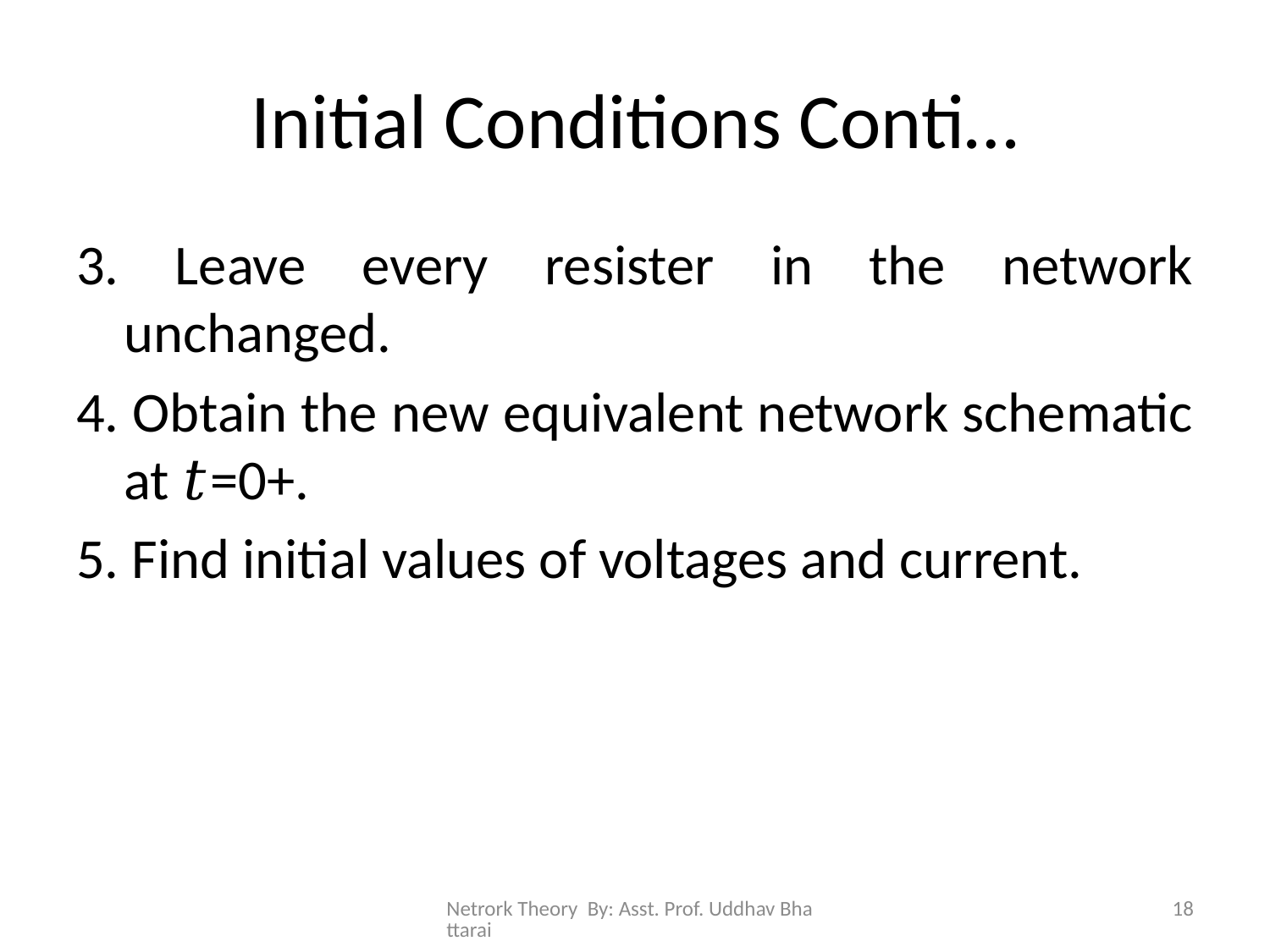

# Initial Conditions Conti…
3. Leave every resister in the network unchanged.
4. Obtain the new equivalent network schematic at 𝑡=0+.
5. Find initial values of voltages and current.

Netrork Theory  By: Asst. Prof. Uddhav Bhattarai
18